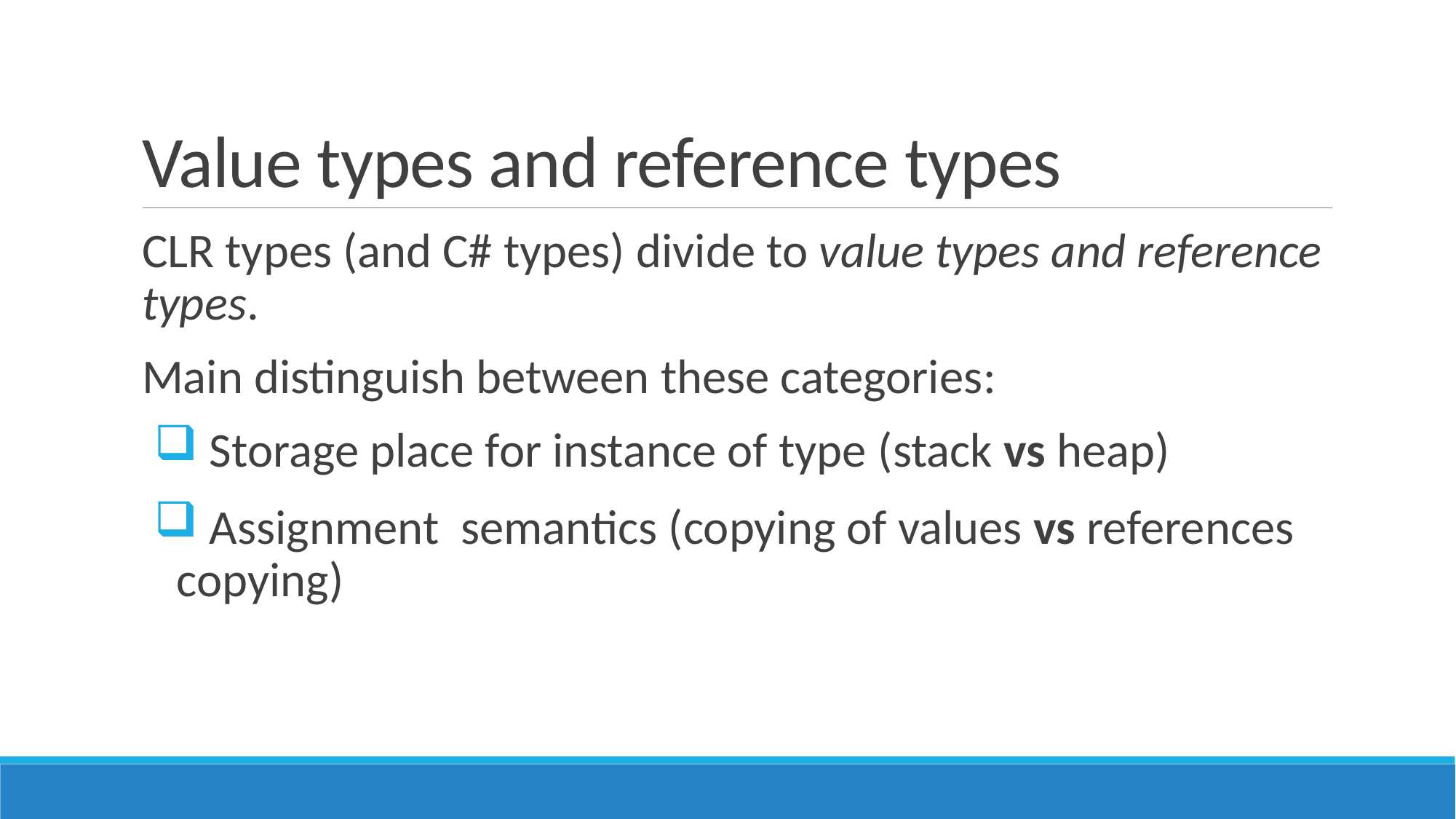

# Value types and reference types
CLR types (and C# types) divide to value types and reference types.
Main distinguish between these categories:
 Storage place for instance of type (stack vs heap)
 Assignment  semantics (copying of values vs references copying)